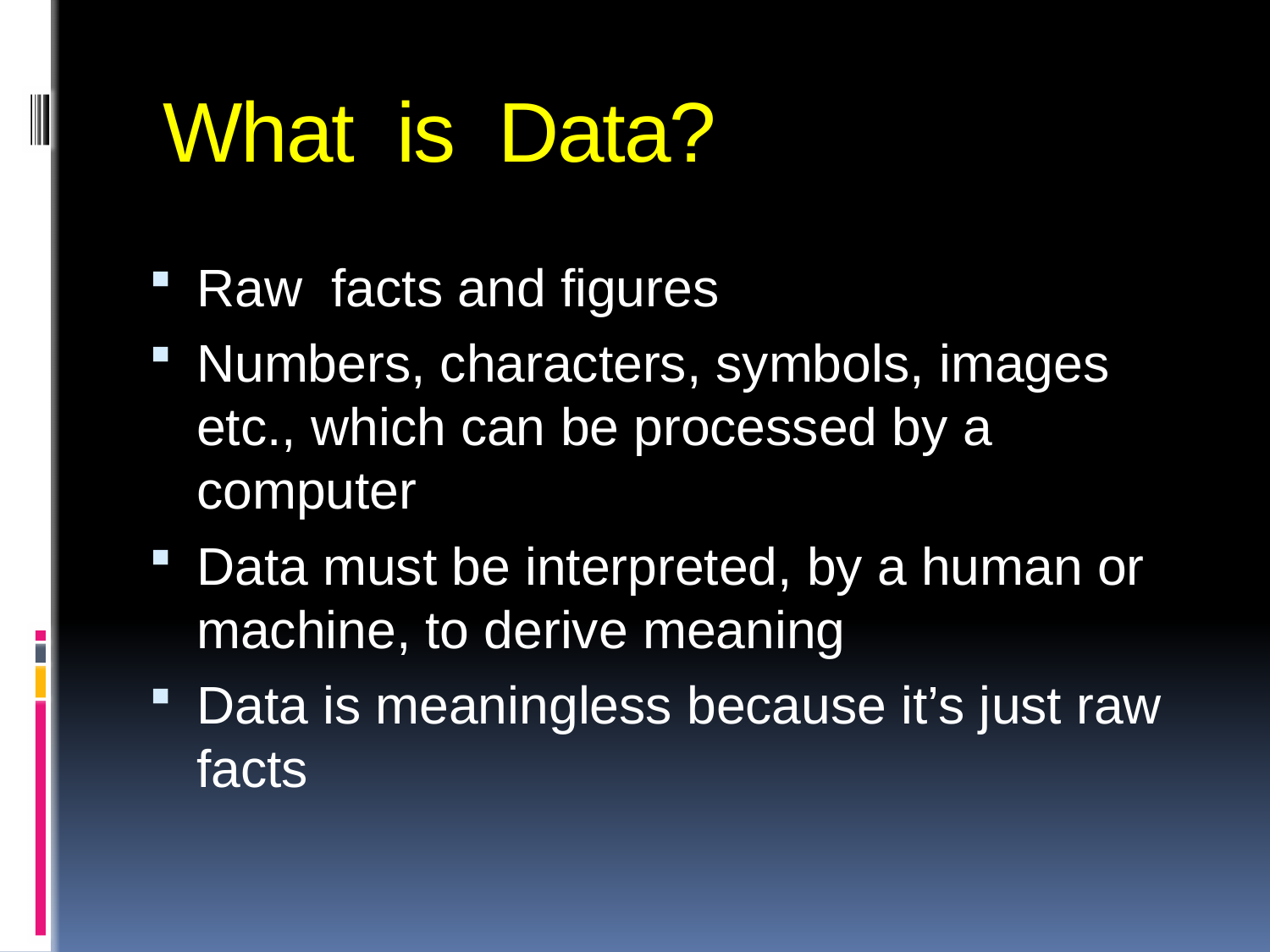

# What  is  Data?
Raw  facts and figures
Numbers, characters, symbols, images etc., which can be processed by a computer
Data must be interpreted, by a human or machine, to derive meaning
Data is meaningless because it’s just raw facts